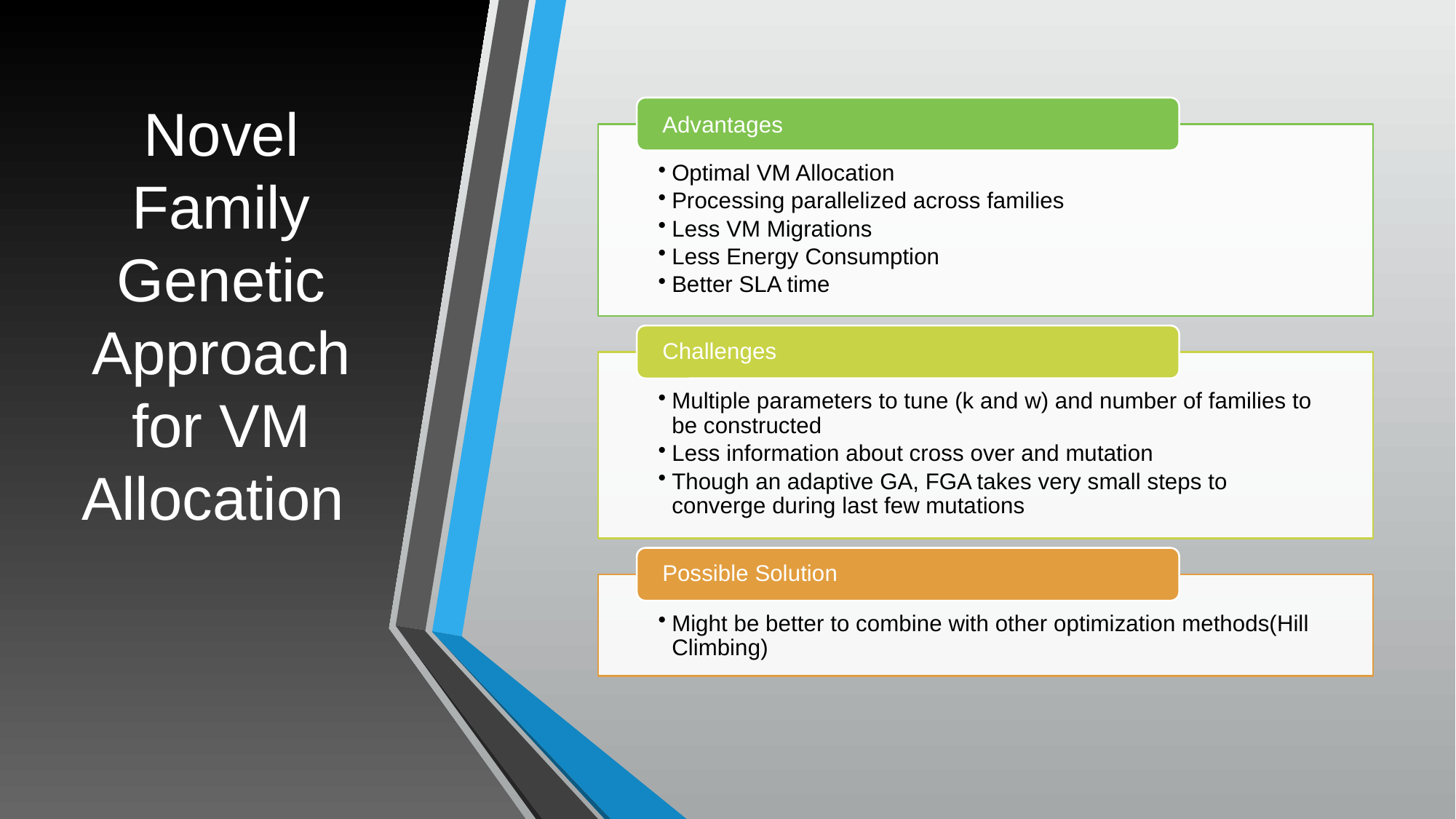

# Novel Family Genetic Approach for VM Allocation

Optimal VM Allocation
Processing parallelized across families
Less VM Migrations
Less Energy Consumption
Better SLA time
Advantages
Multiple parameters to tune (k and w) and number of families to be constructed
Less information about cross over and mutation
Though an adaptive GA, FGA takes very small steps to converge during last few mutations
Challenges
Might be better to combine with other optimization methods(Hill Climbing)
Possible Solution
10